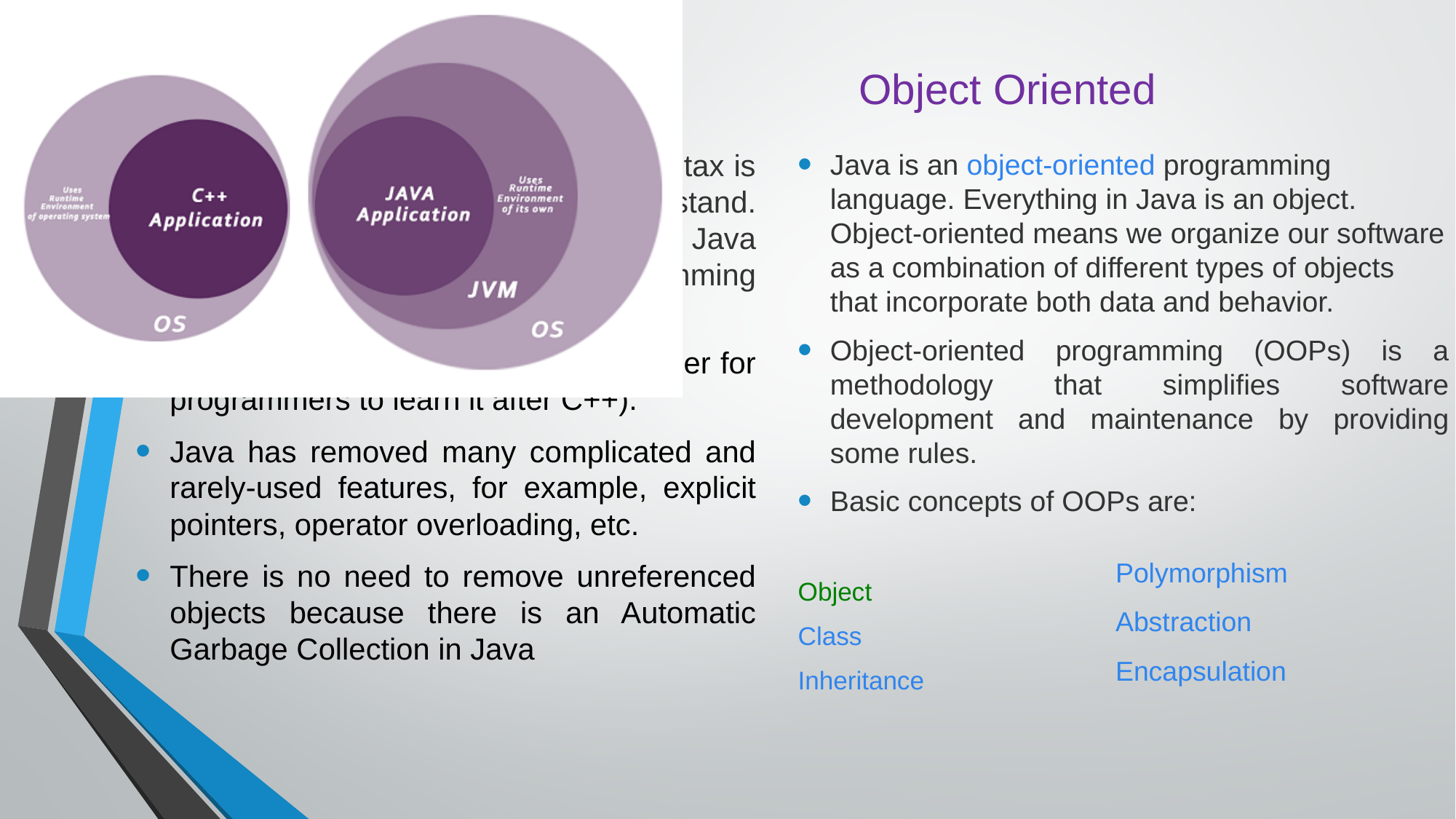

Simple
Object Oriented
Java is very easy to learn, and its syntax is simple, clean and easy to understand. According to Sun Microsystem, Java language is a simple programming language because:
Java syntax is based on C++ (so easier for programmers to learn it after C++).
Java has removed many complicated and rarely-used features, for example, explicit pointers, operator overloading, etc.
There is no need to remove unreferenced objects because there is an Automatic Garbage Collection in Java
Java is an object-oriented programming language. Everything in Java is an object. Object-oriented means we organize our software as a combination of different types of objects that incorporate both data and behavior.
Object-oriented programming (OOPs) is a methodology that simplifies software development and maintenance by providing some rules.
Basic concepts of OOPs are:

Object
Class
Inheritance

Polymorphism
Abstraction
Encapsulation